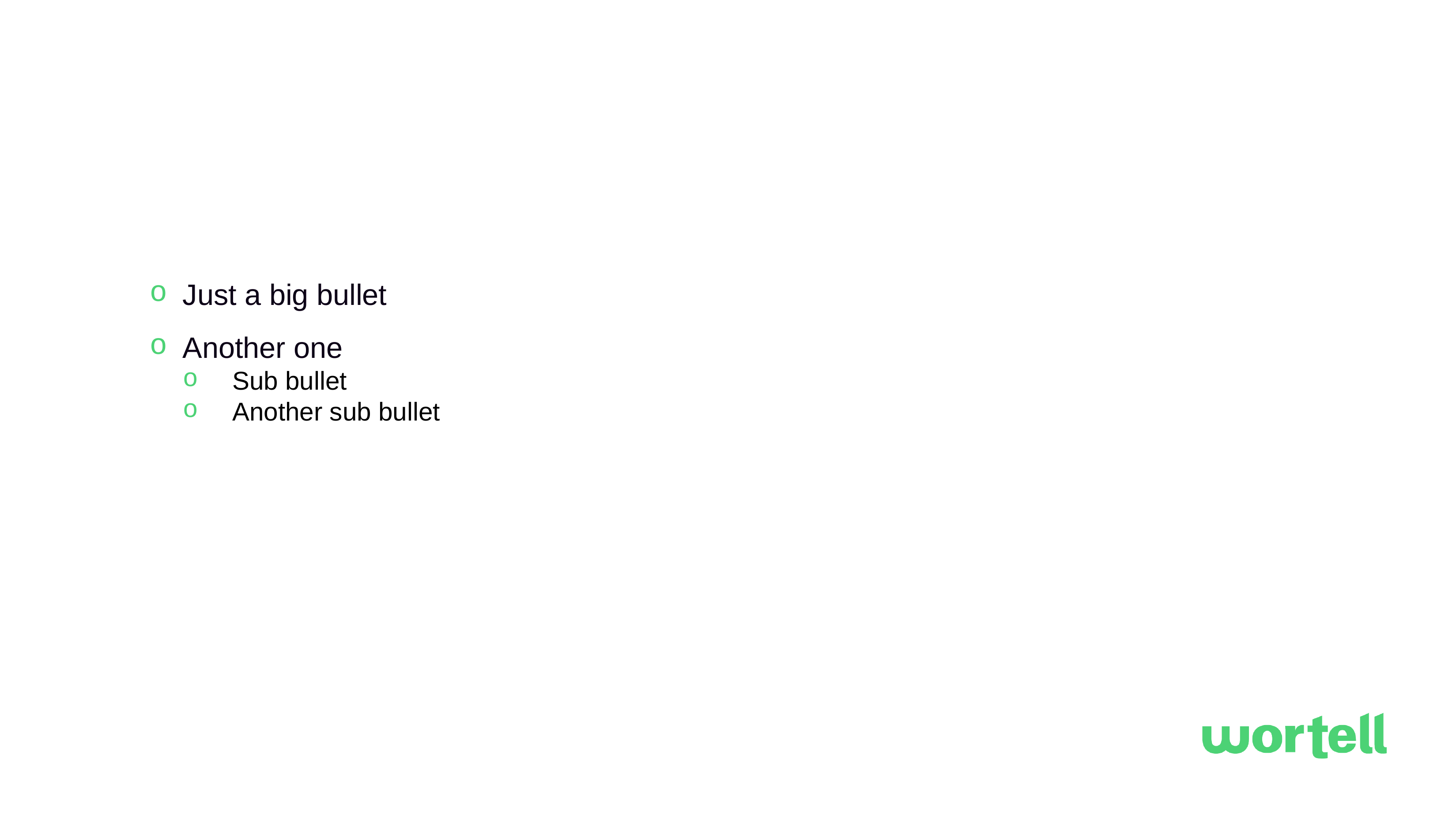

#
Just a big bullet
Another one
Sub bullet
Another sub bullet